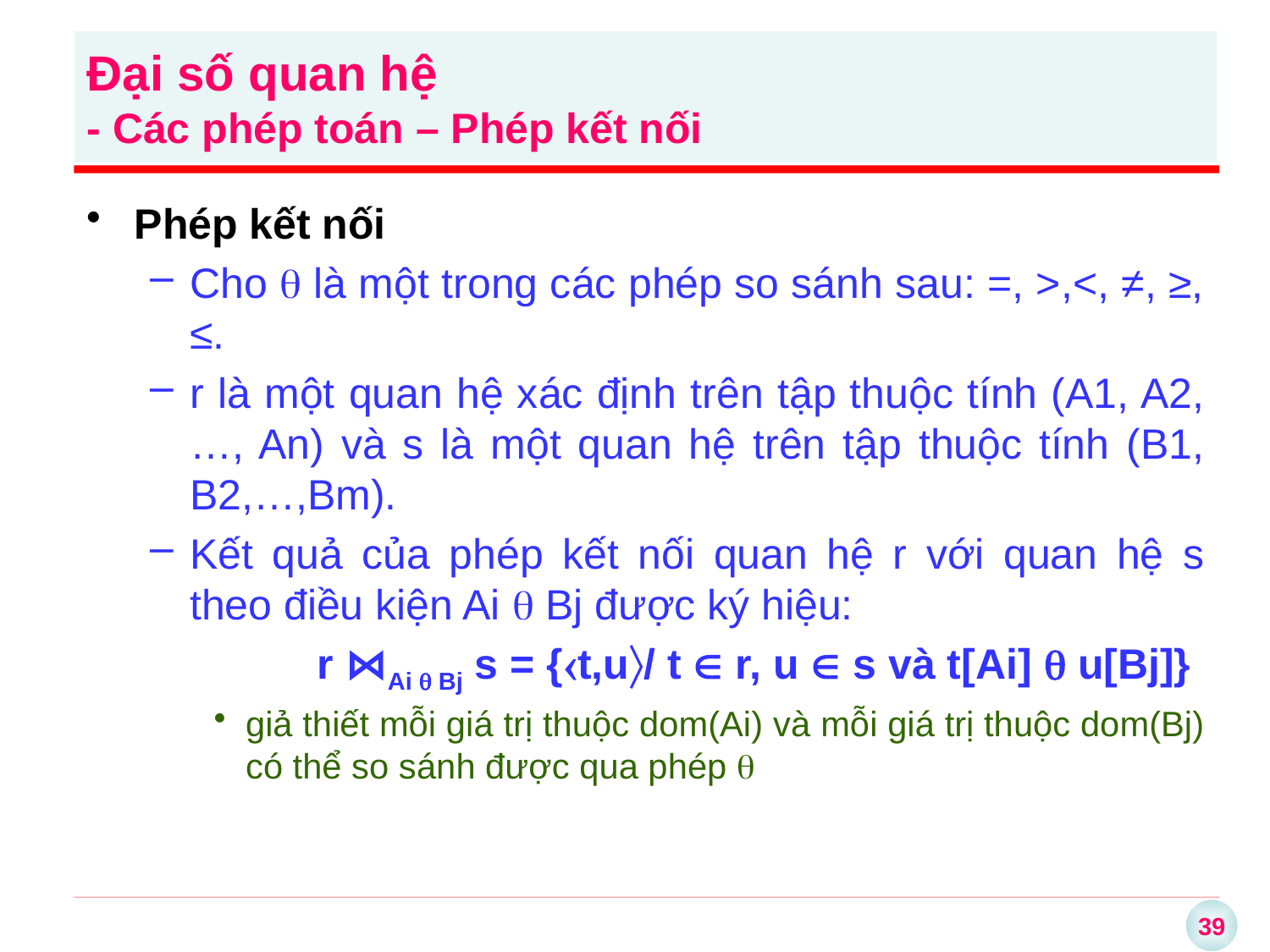

# Đại số quan hệ - Các phép toán – Phép kết nối
Phép kết nối
Cho θ là một trong các phép so sánh sau: =, >,<, ≠, ≥, ≤.
r là một quan hệ xác định trên tập thuộc tính (A1, A2, …, An) và s là một quan hệ trên tập thuộc tính (B1, B2,…,Bm).
Kết quả của phép kết nối quan hệ r với quan hệ s theo điều kiện Ai θ Bj được ký hiệu:
		r ⋈Ai θ Bj s = {〈t,u〉/ t ∈ r, u ∈ s và t[Ai] θ u[Bj]}
giả thiết mỗi giá trị thuộc dom(Ai) và mỗi giá trị thuộc dom(Bj) có thể so sánh được qua phép θ